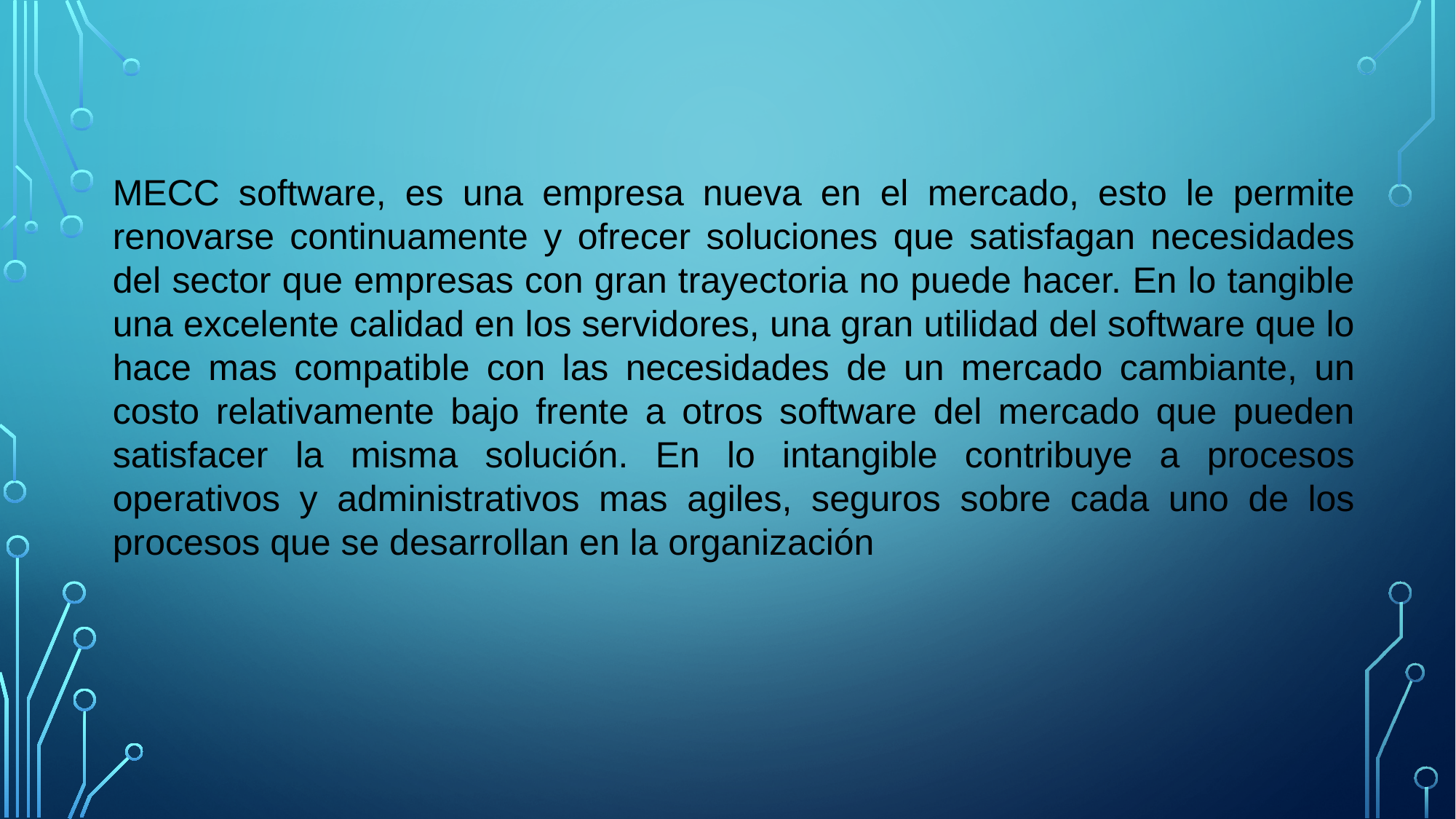

MECC software, es una empresa nueva en el mercado, esto le permite renovarse continuamente y ofrecer soluciones que satisfagan necesidades del sector que empresas con gran trayectoria no puede hacer. En lo tangible una excelente calidad en los servidores, una gran utilidad del software que lo hace mas compatible con las necesidades de un mercado cambiante, un costo relativamente bajo frente a otros software del mercado que pueden satisfacer la misma solución. En lo intangible contribuye a procesos operativos y administrativos mas agiles, seguros sobre cada uno de los procesos que se desarrollan en la organización